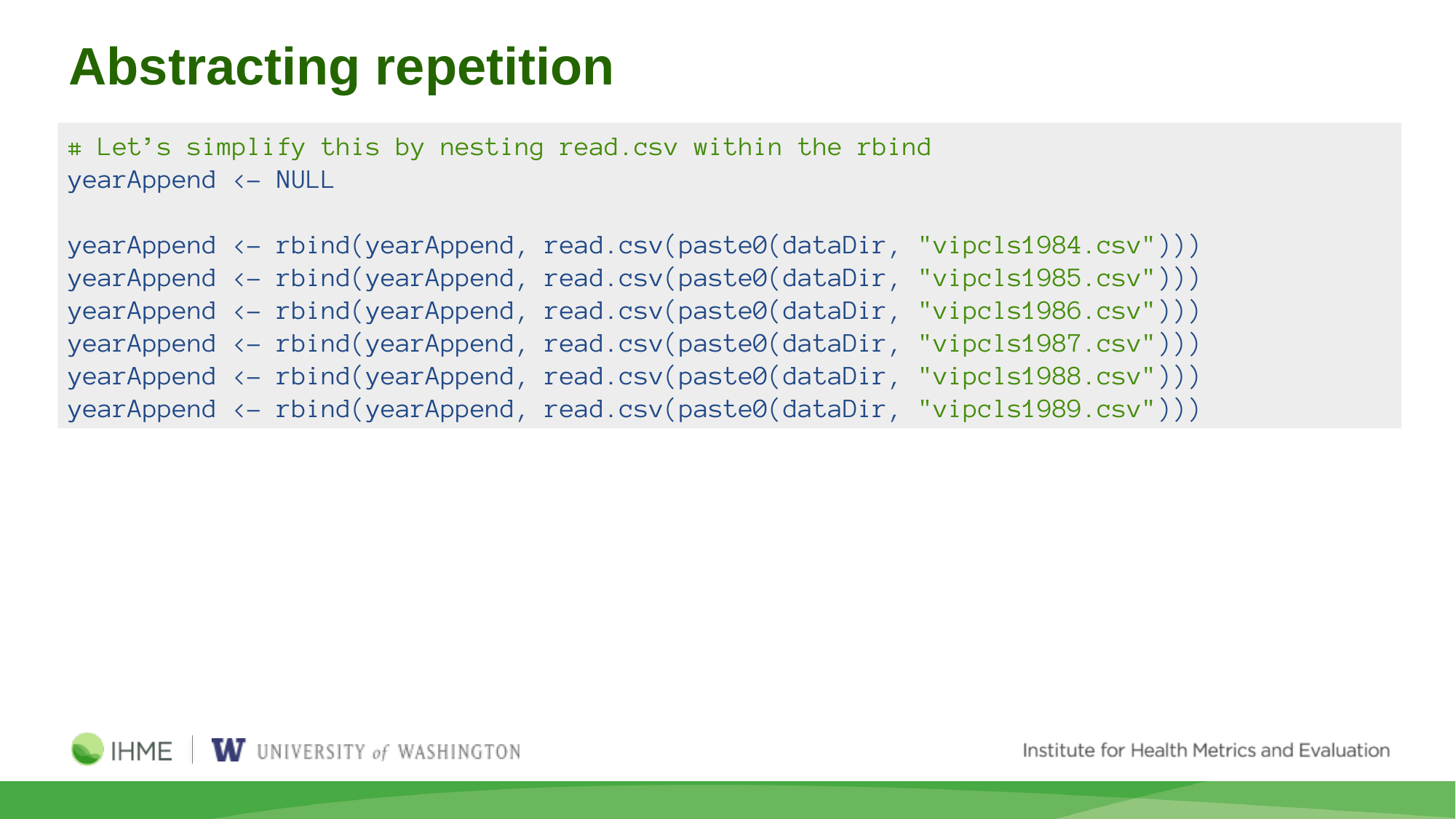

# Abstracting repetition
# Let’s simplify this by nesting read.csv within the rbind
yearAppend <- NULL

yearAppend <- rbind(yearAppend, read.csv(paste0(dataDir, "vipcls1984.csv")))
yearAppend <- rbind(yearAppend, read.csv(paste0(dataDir, "vipcls1985.csv")))
yearAppend <- rbind(yearAppend, read.csv(paste0(dataDir, "vipcls1986.csv")))
yearAppend <- rbind(yearAppend, read.csv(paste0(dataDir, "vipcls1987.csv")))
yearAppend <- rbind(yearAppend, read.csv(paste0(dataDir, "vipcls1988.csv")))
yearAppend <- rbind(yearAppend, read.csv(paste0(dataDir, "vipcls1989.csv")))